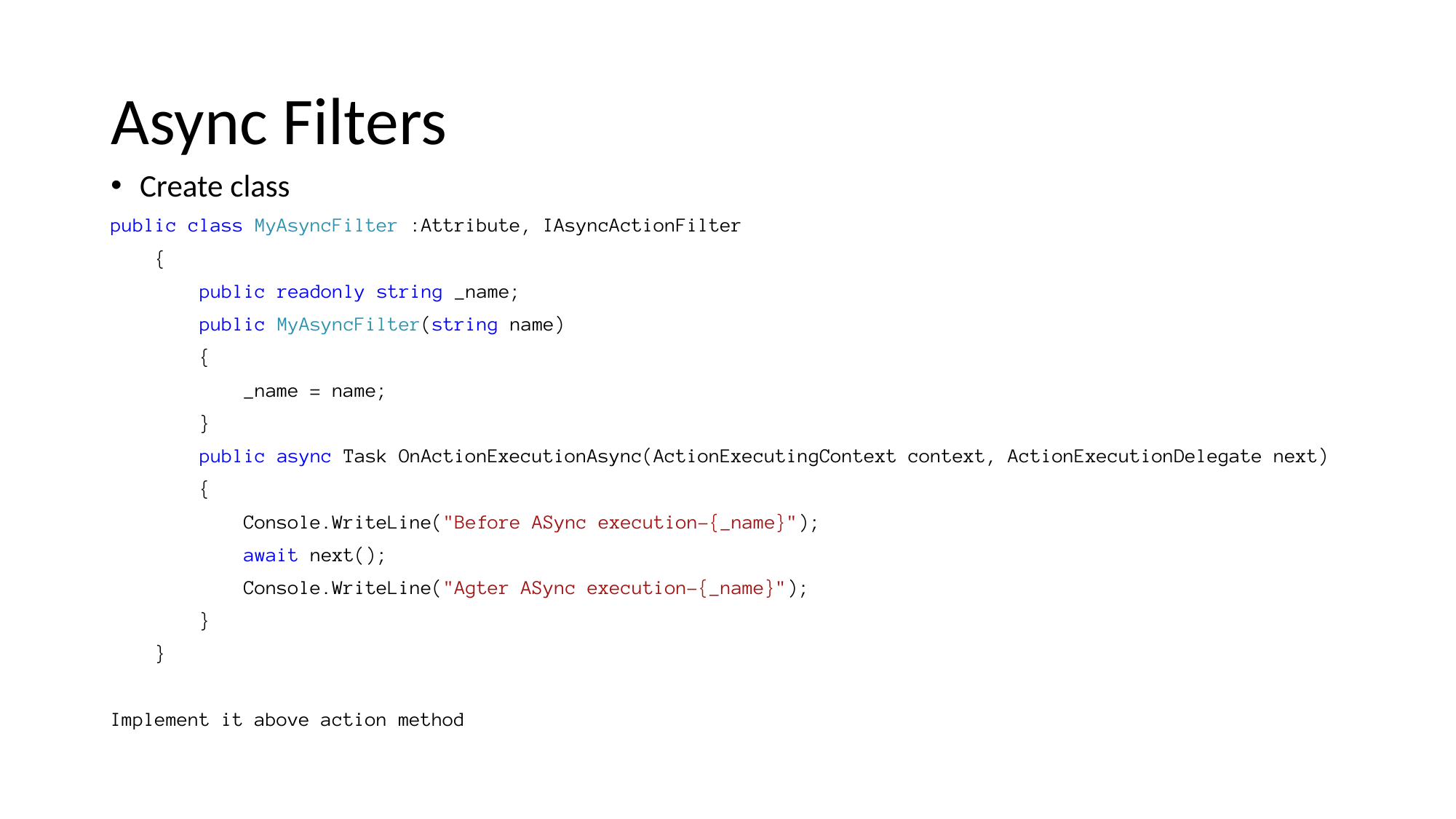

# Async Filters
Create class
public class MyAsyncFilter :Attribute, IAsyncActionFilter
    {
        public readonly string _name;
        public MyAsyncFilter(string name)
        {
            _name = name;
        }
        public async Task OnActionExecutionAsync(ActionExecutingContext context, ActionExecutionDelegate next)
        {
            Console.WriteLine("Before ASync execution-{_name}");
            await next();
            Console.WriteLine("Agter ASync execution-{_name}");
        }
    }

Implement it above action method